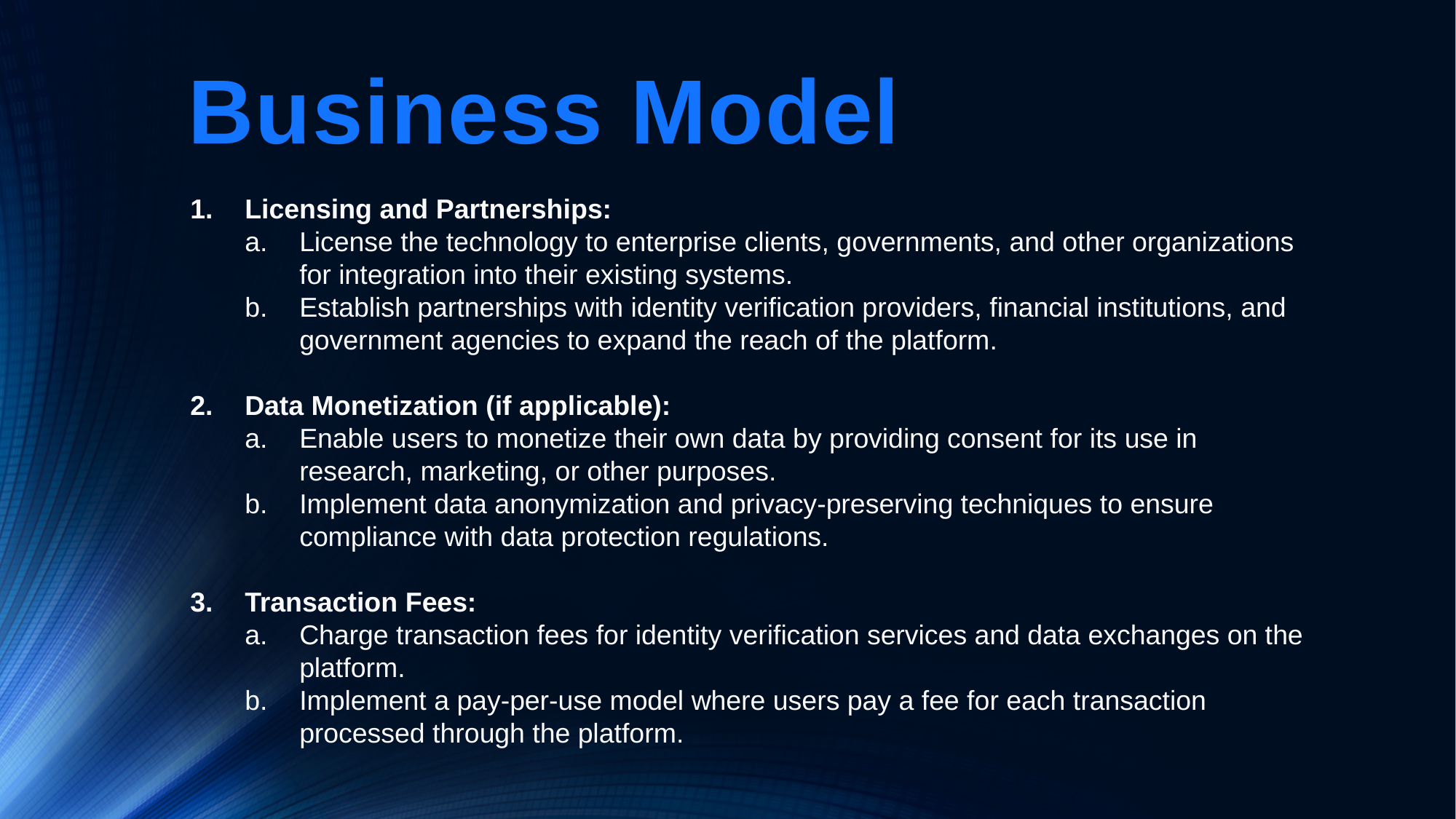

# Business Model
Licensing and Partnerships:
License the technology to enterprise clients, governments, and other organizations for integration into their existing systems.
Establish partnerships with identity verification providers, financial institutions, and government agencies to expand the reach of the platform.

Data Monetization (if applicable):
Enable users to monetize their own data by providing consent for its use in research, marketing, or other purposes.
Implement data anonymization and privacy-preserving techniques to ensure compliance with data protection regulations.

Transaction Fees:
Charge transaction fees for identity verification services and data exchanges on the platform.
Implement a pay-per-use model where users pay a fee for each transaction processed through the platform.